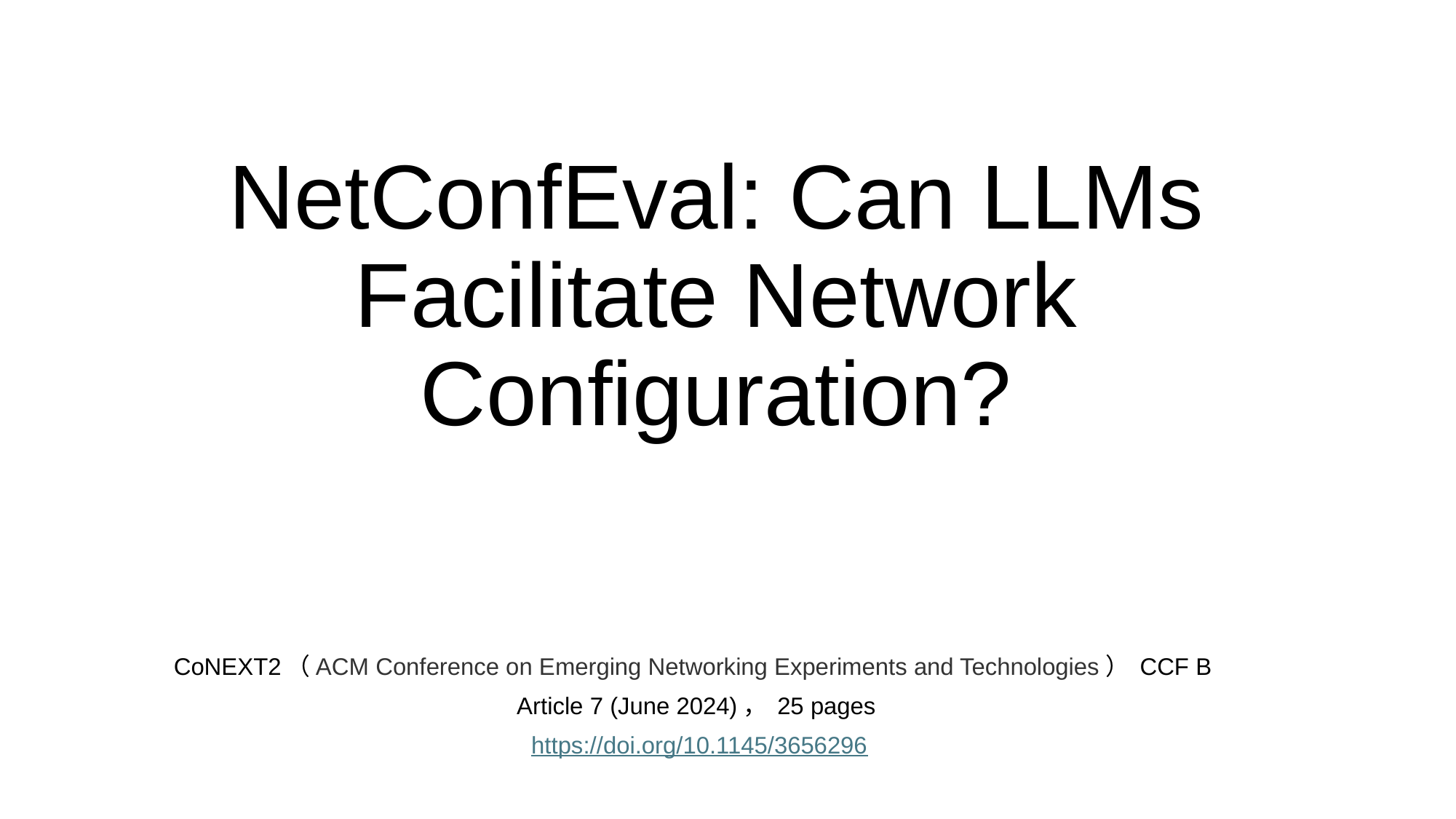

# NetConfEval: Can LLMs Facilitate Network Configuration?
CoNEXT2（ACM Conference on Emerging Networking Experiments and Technologies） CCF B
Article 7 (June 2024)， 25 pages
 https://doi.org/10.1145/3656296